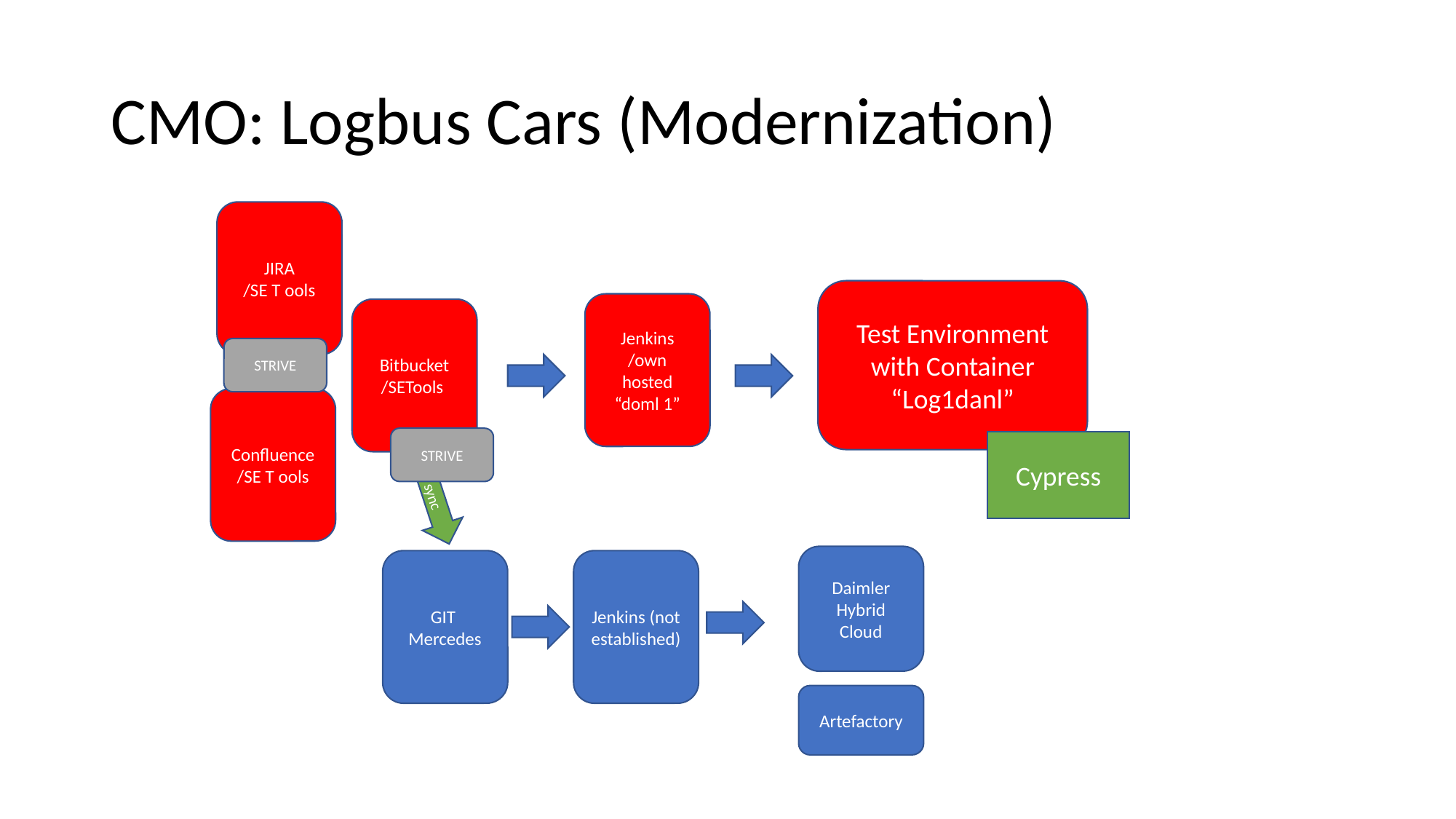

# CMO: Logbus Cars (Modernization)
JIRA
/SE T ools
Test Environment with Container
“Log1danl”
Jenkins
/own hosted “doml 1”
Bitbucket
/SETools
STRIVE

Confluence
/SE T ools
STRIVE
Cypress
sync
Daimler Hybrid Cloud
GIT
Mercedes
Jenkins (not established)

Artefactory